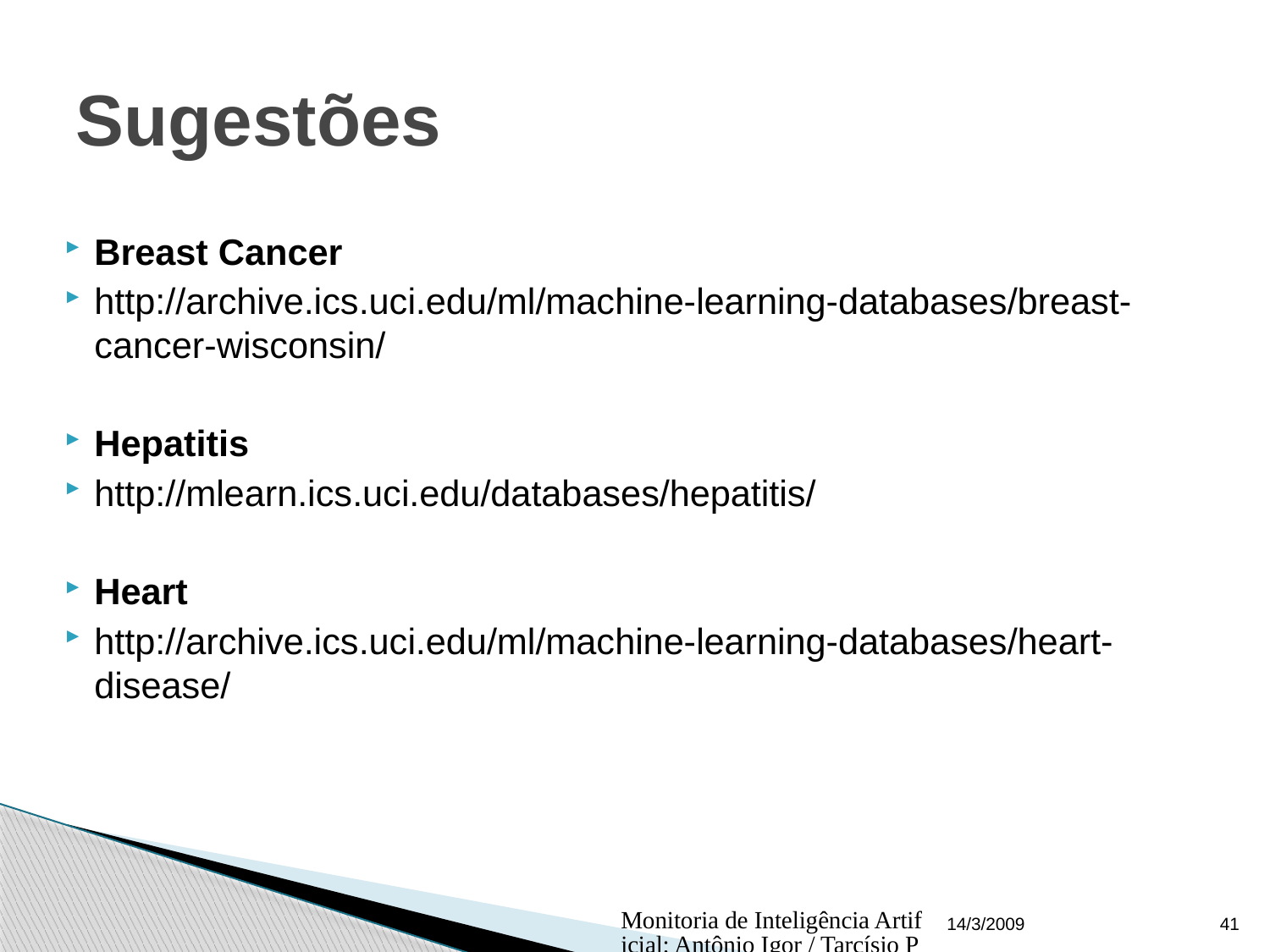

# Sugestões
Breast Cancer
http://archive.ics.uci.edu/ml/machine-learning-databases/breast-cancer-wisconsin/

Hepatitis
http://mlearn.ics.uci.edu/databases/hepatitis/

Heart
http://archive.ics.uci.edu/ml/machine-learning-databases/heart-disease/
Monitoria de Inteligência Artificial: Antônio Igor / Tarcísio Pontes
14/3/2009
41